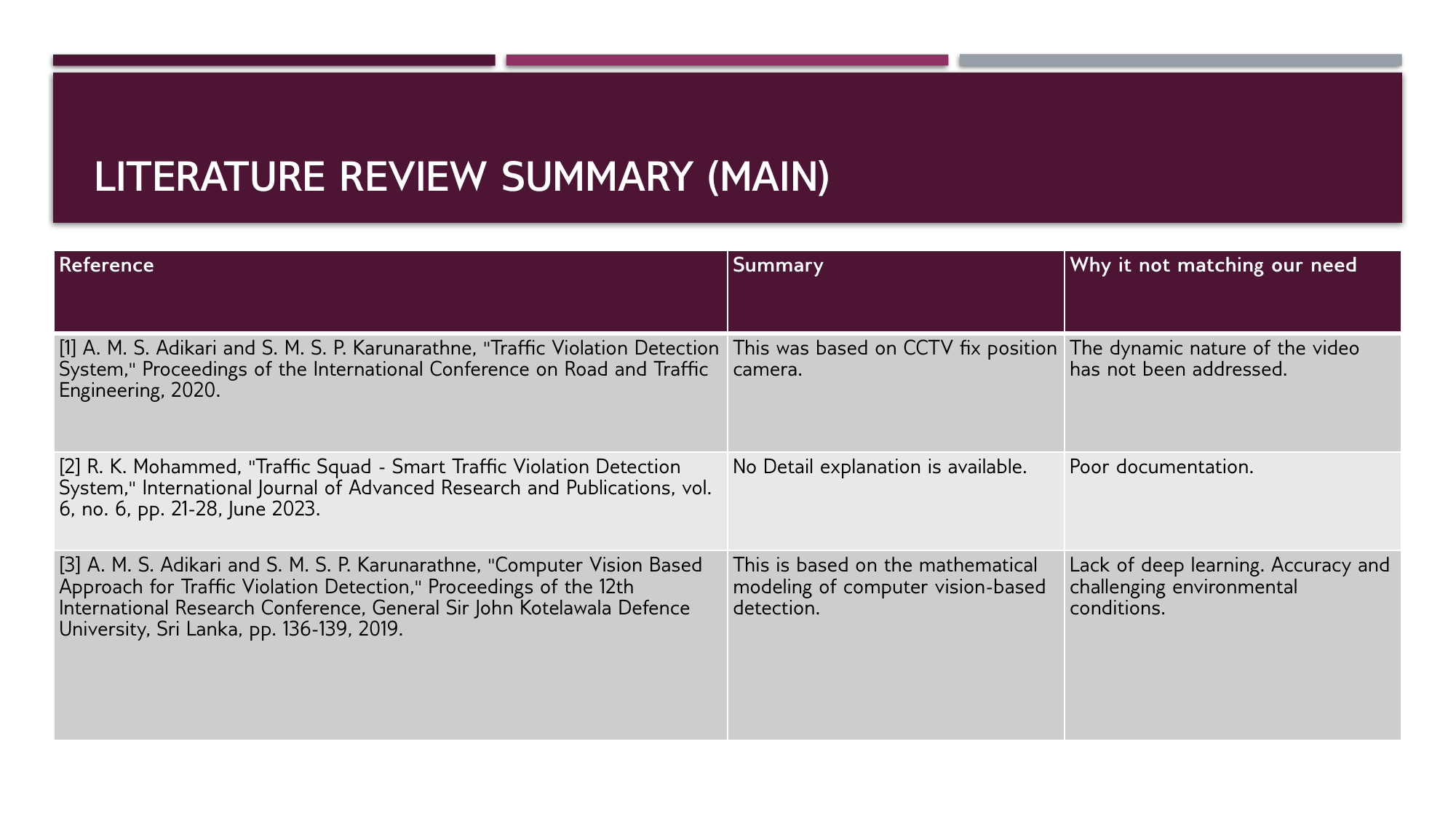

# Literature Review Summary (MAIN)
| Reference | Summary | Why it not matching our need |
| --- | --- | --- |
| [1] A. M. S. Adikari and S. M. S. P. Karunarathne, "Traffic Violation Detection System," Proceedings of the International Conference on Road and Traffic Engineering, 2020. | This was based on CCTV fix position camera. | The dynamic nature of the video has not been addressed. |
| [2] R. K. Mohammed, "Traffic Squad - Smart Traffic Violation Detection System," International Journal of Advanced Research and Publications, vol. 6, no. 6, pp. 21-28, June 2023. | No Detail explanation is available. | Poor documentation. |
| [3] A. M. S. Adikari and S. M. S. P. Karunarathne, "Computer Vision Based Approach for Traffic Violation Detection," Proceedings of the 12th International Research Conference, General Sir John Kotelawala Defence University, Sri Lanka, pp. 136-139, 2019. | This is based on the mathematical modeling of computer vision-based detection. | Lack of deep learning. Accuracy and challenging environmental conditions. |